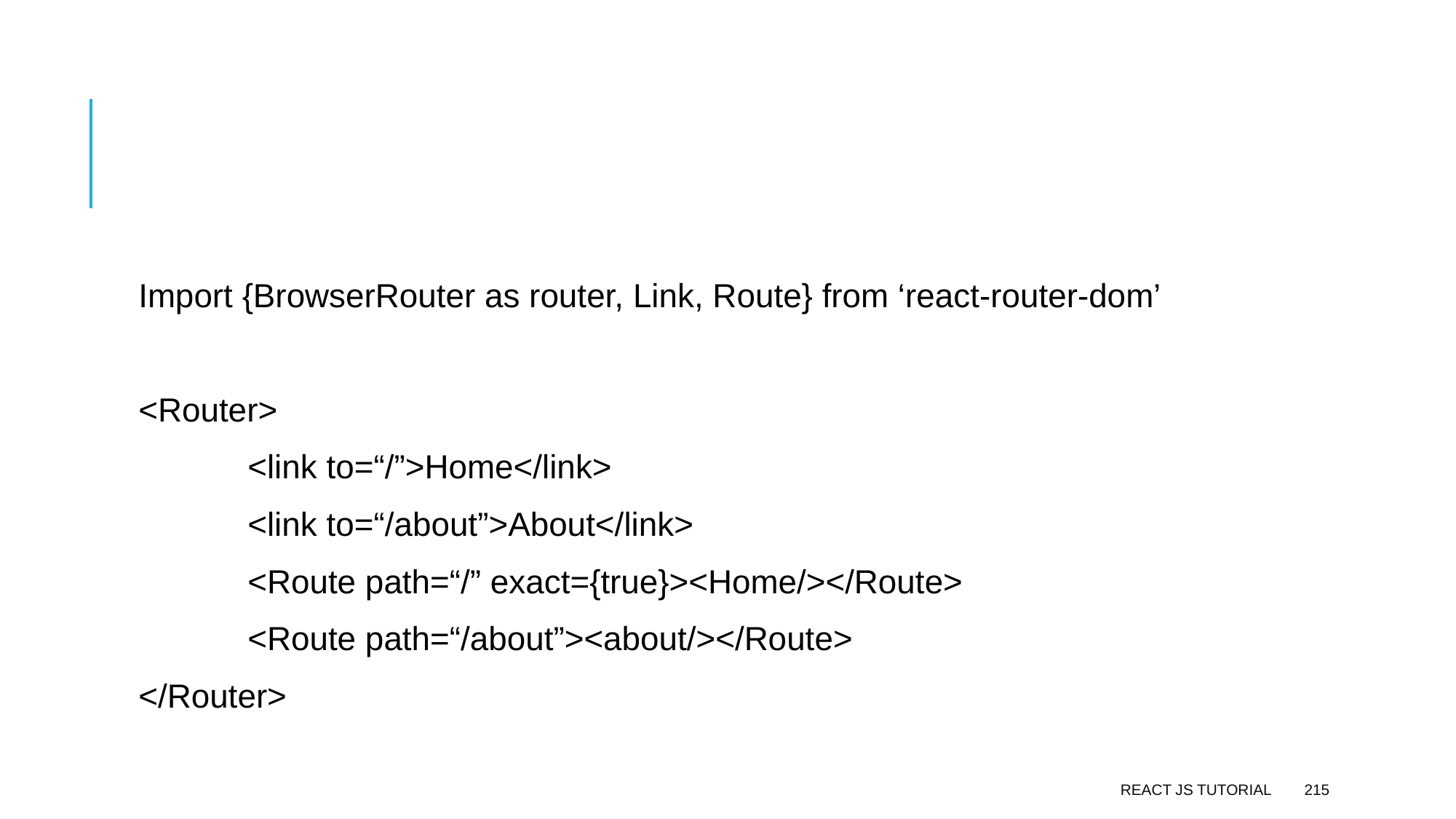

#
Import {BrowserRouter as router, Link, Route} from ‘react-router-dom’

<Router>
 	<link to=“/”>Home</link>
 	<link to=“/about”>About</link>
 	<Route path=“/” exact={true}><Home/></Route>
 	<Route path=“/about”><about/></Route>
</Router>
React JS Tutorial
215